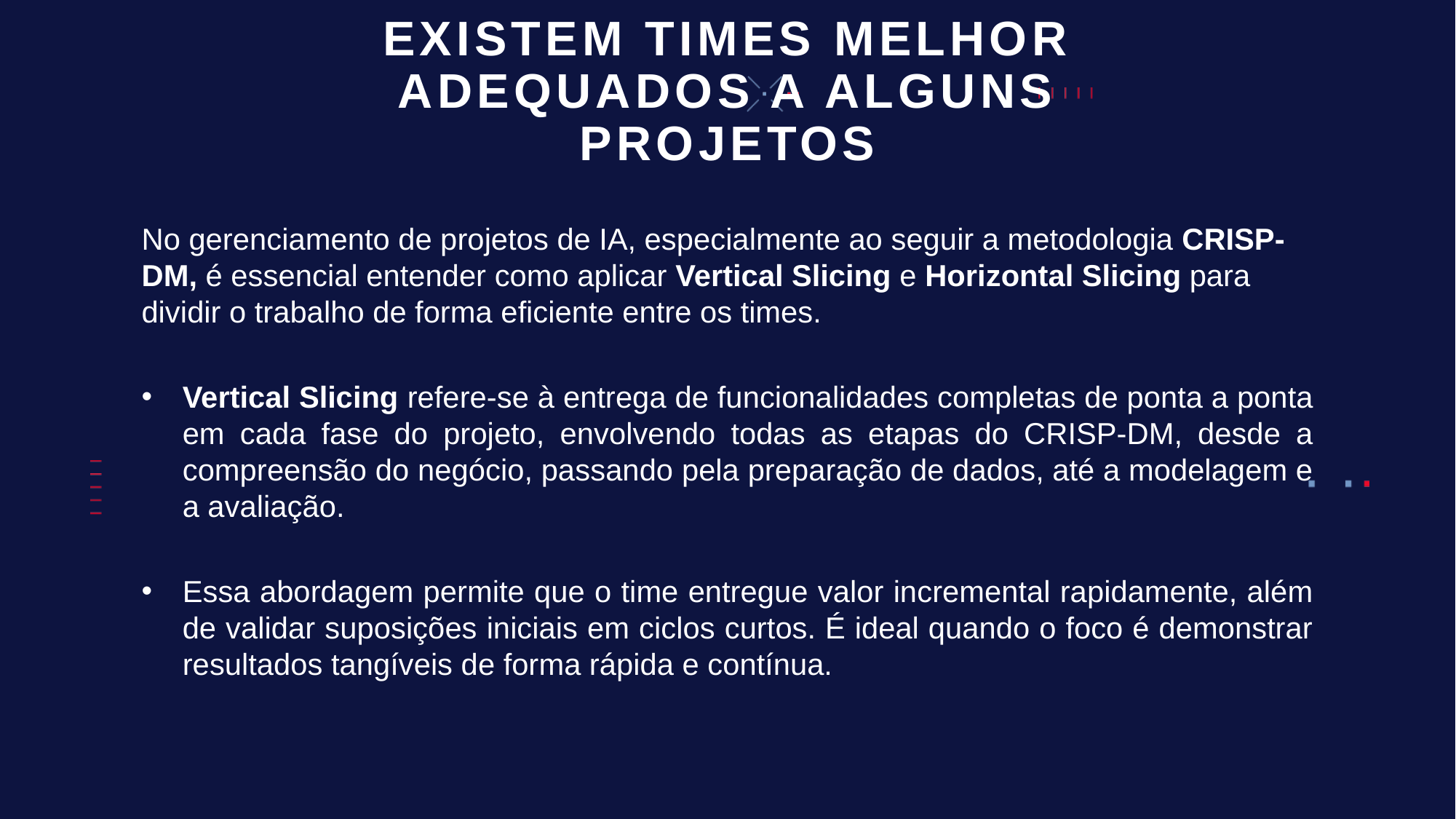

# EXISTEM TIMES MELHOR ADEQUADOS A ALGUNS PROJETOS
No gerenciamento de projetos de IA, especialmente ao seguir a metodologia CRISP-DM, é essencial entender como aplicar Vertical Slicing e Horizontal Slicing para dividir o trabalho de forma eficiente entre os times.

Vertical Slicing refere-se à entrega de funcionalidades completas de ponta a ponta em cada fase do projeto, envolvendo todas as etapas do CRISP-DM, desde a compreensão do negócio, passando pela preparação de dados, até a modelagem e a avaliação.

Essa abordagem permite que o time entregue valor incremental rapidamente, além de validar suposições iniciais em ciclos curtos. É ideal quando o foco é demonstrar resultados tangíveis de forma rápida e contínua.